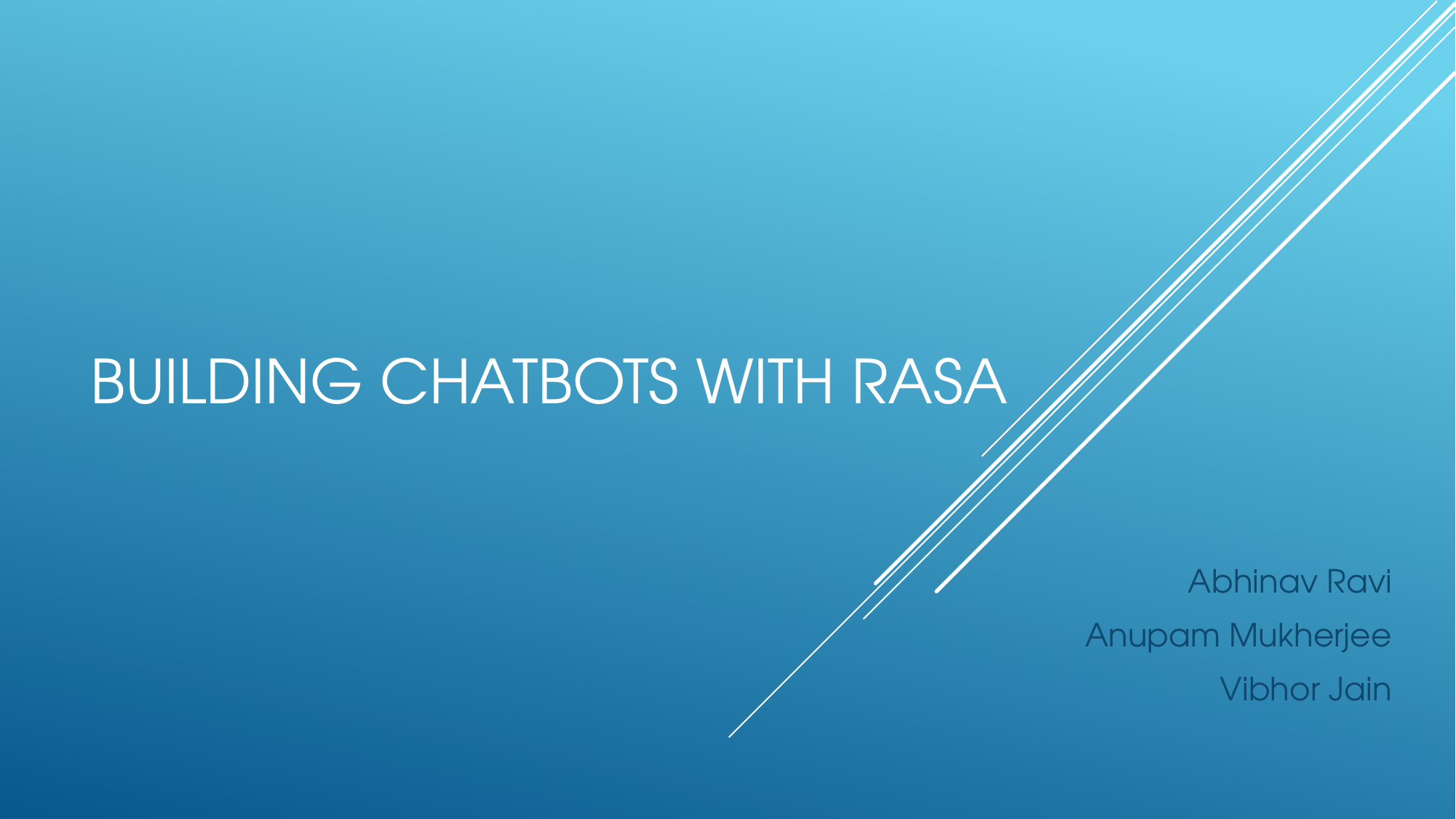

# Building chatbots with rasa
Abhinav Ravi
Anupam Mukherjee
Vibhor Jain